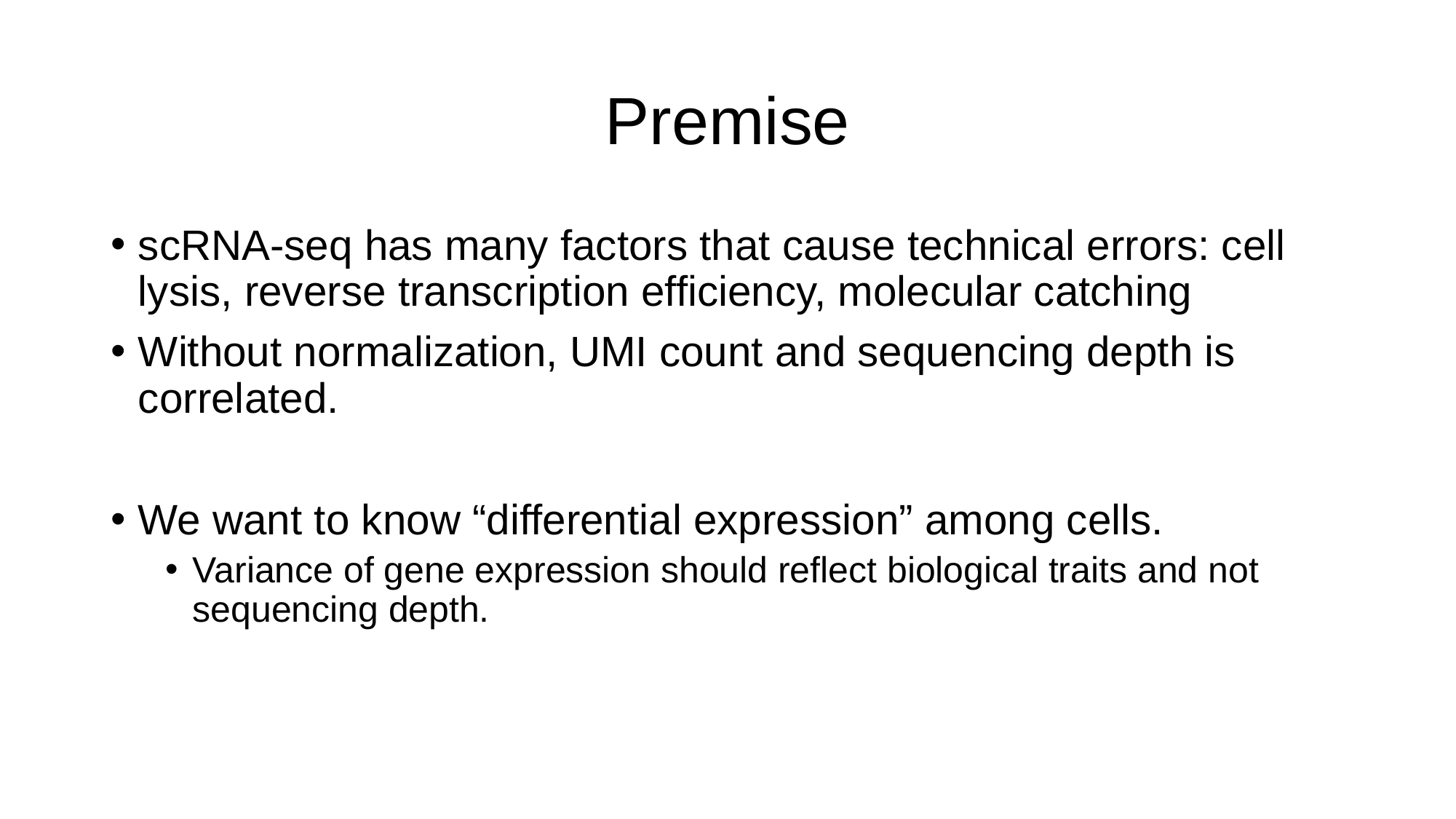

# Premise
scRNA-seq has many factors that cause technical errors: cell lysis, reverse transcription efficiency, molecular catching
Without normalization, UMI count and sequencing depth is correlated.

We want to know “differential expression” among cells.
Variance of gene expression should reflect biological traits and not sequencing depth.